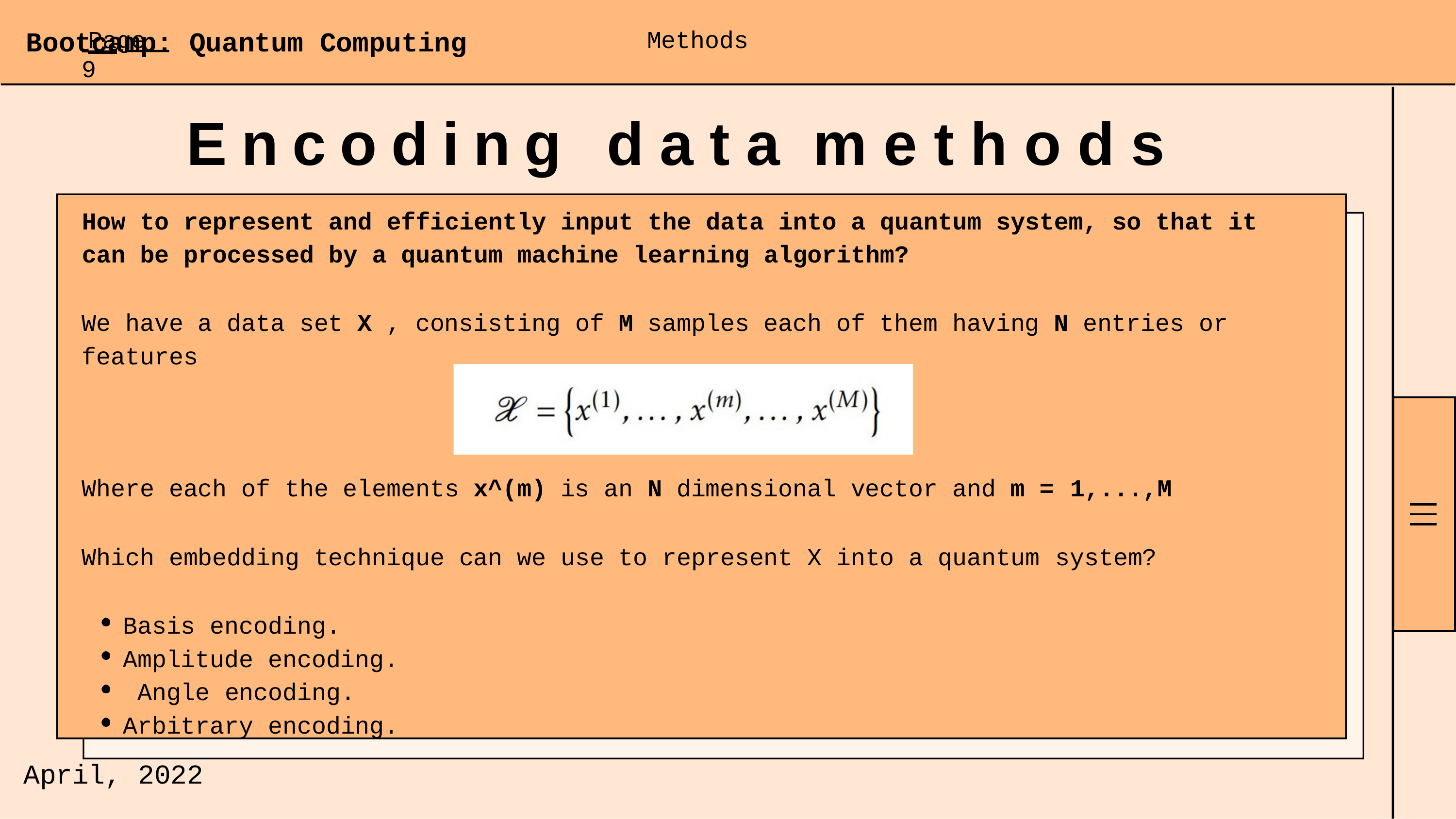

Page 9
Methods
# Bootcamp: Quantum Computing
Encoding data methods

How to represent and efficiently input the data into a quantum system, so that it  can be processed by a quantum machine learning algorithm?

We have a data set X , consisting of M samples each of them having N entries or  features
Where each of the elements x^(m) is an N dimensional vector and m = 1,...,M

Which embedding technique can we use to represent X into a quantum system?

Basis encoding.  Amplitude encoding.  Angle encoding.
Arbitrary encoding.
April,
2022